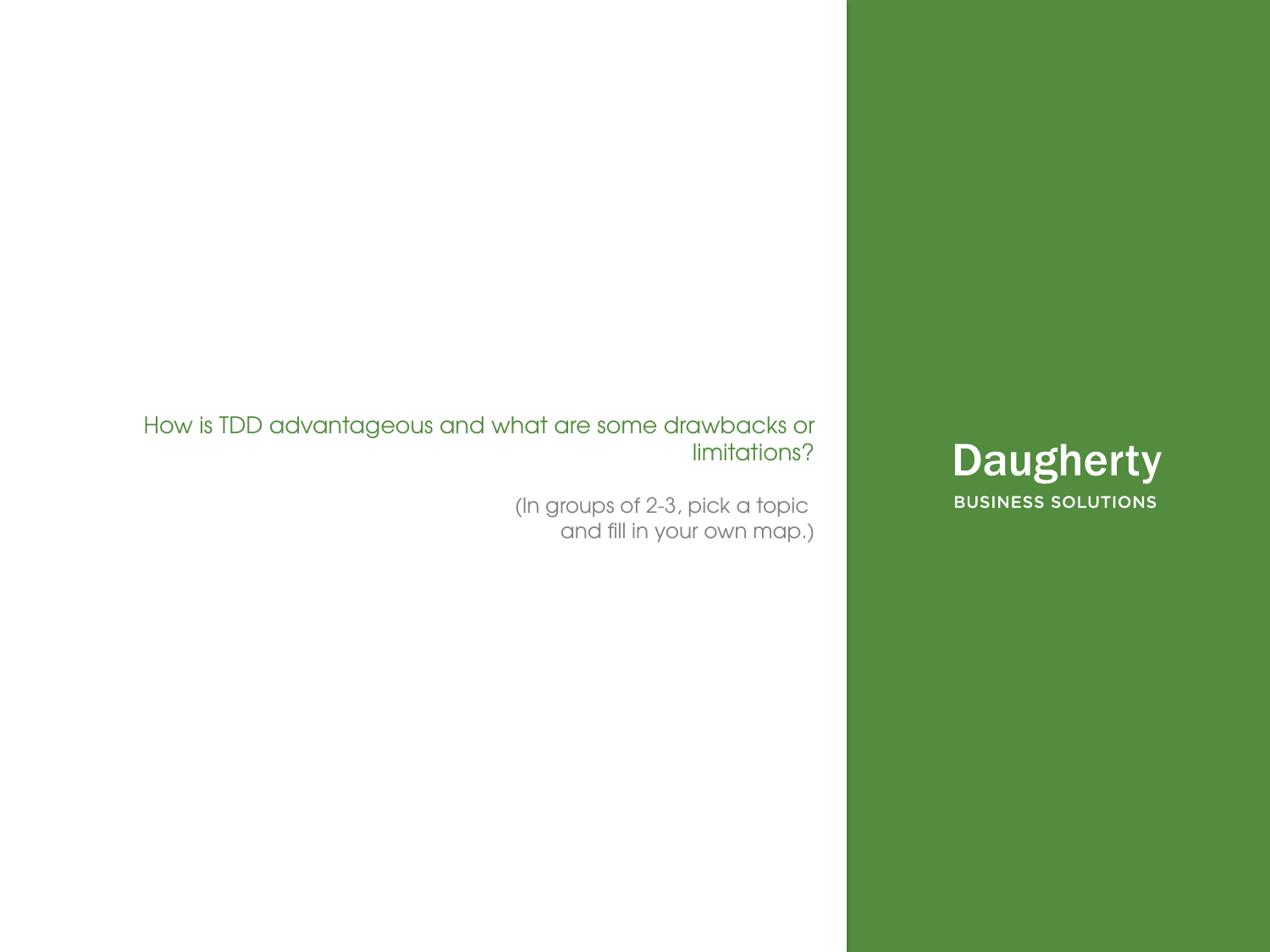

# How is TDD advantageous and what are some drawbacks or limitations? (In groups of 2-3, pick a topic and fill in your own map.)